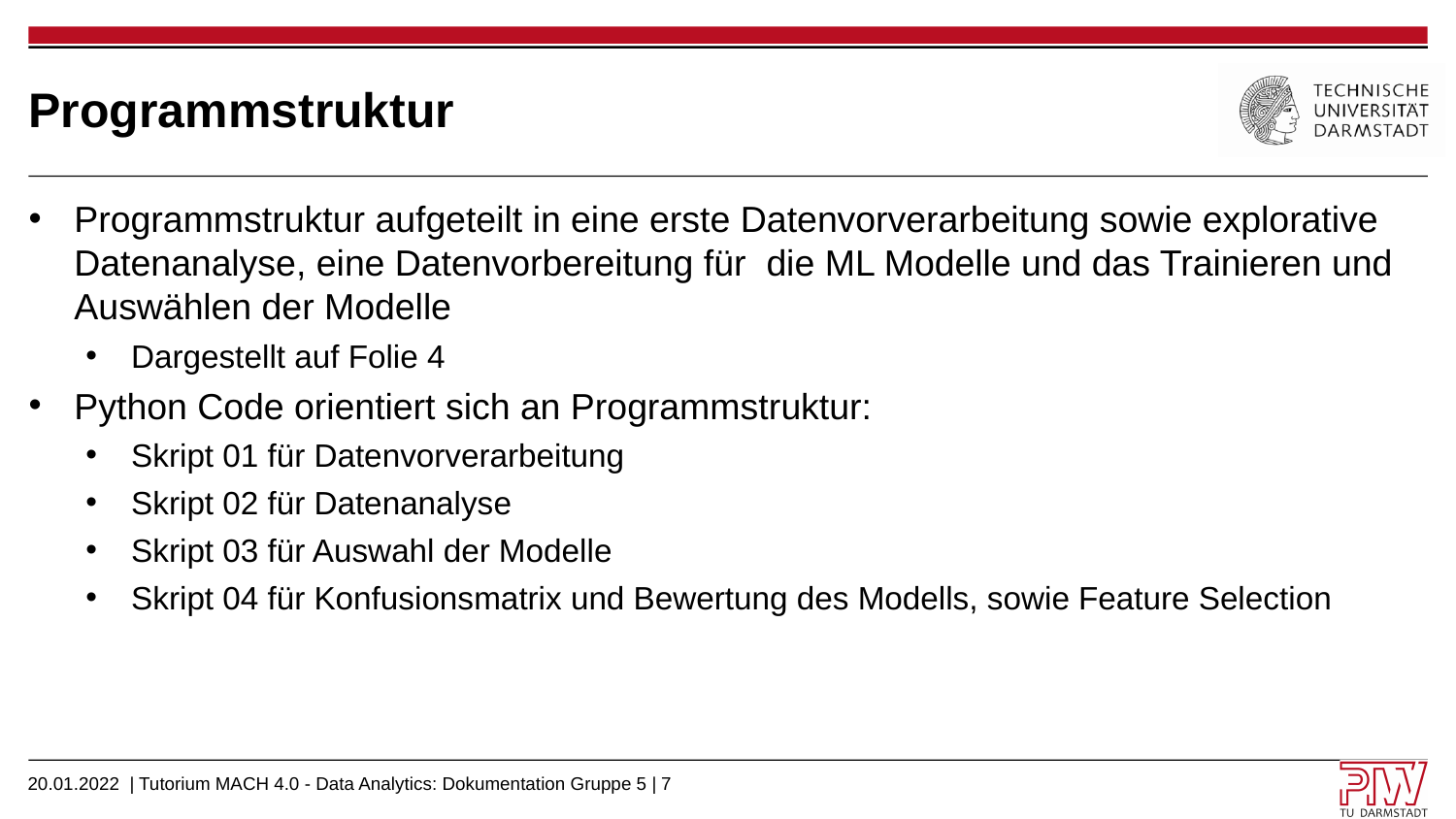

# Programmstruktur
Programmstruktur aufgeteilt in eine erste Datenvorverarbeitung sowie explorative Datenanalyse, eine Datenvorbereitung für  die ML Modelle und das Trainieren und Auswählen der Modelle
Dargestellt auf Folie 4
Python Code orientiert sich an Programmstruktur:
Skript 01 für Datenvorverarbeitung
Skript 02 für Datenanalyse
Skript 03 für Auswahl der Modelle
Skript 04 für Konfusionsmatrix und Bewertung des Modells, sowie Feature Selection